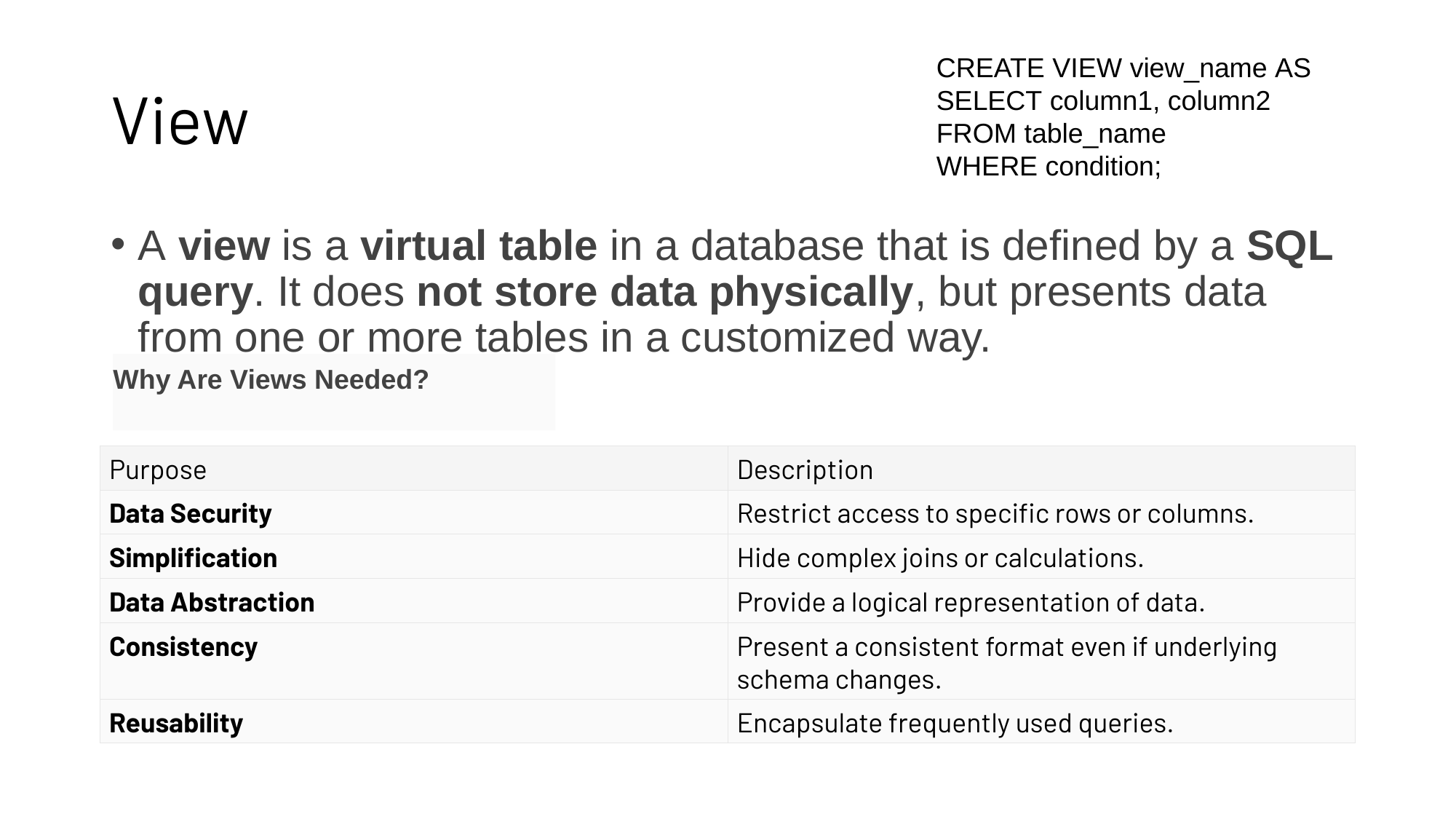

# View
CREATE VIEW view_name AS
SELECT column1, column2
FROM table_name
WHERE condition;

A view is a virtual table in a database that is defined by a SQL query. It does not store data physically, but presents data from one or more tables in a customized way.

Why Are Views Needed?

| Purpose | Description |
| --- | --- |
| Data Security | Restrict access to specific rows or columns. |
| Simplification | Hide complex joins or calculations. |
| Data Abstraction | Provide a logical representation of data. |
| Consistency | Present a consistent format even if underlying schema changes. |
| Reusability | Encapsulate frequently used queries. |